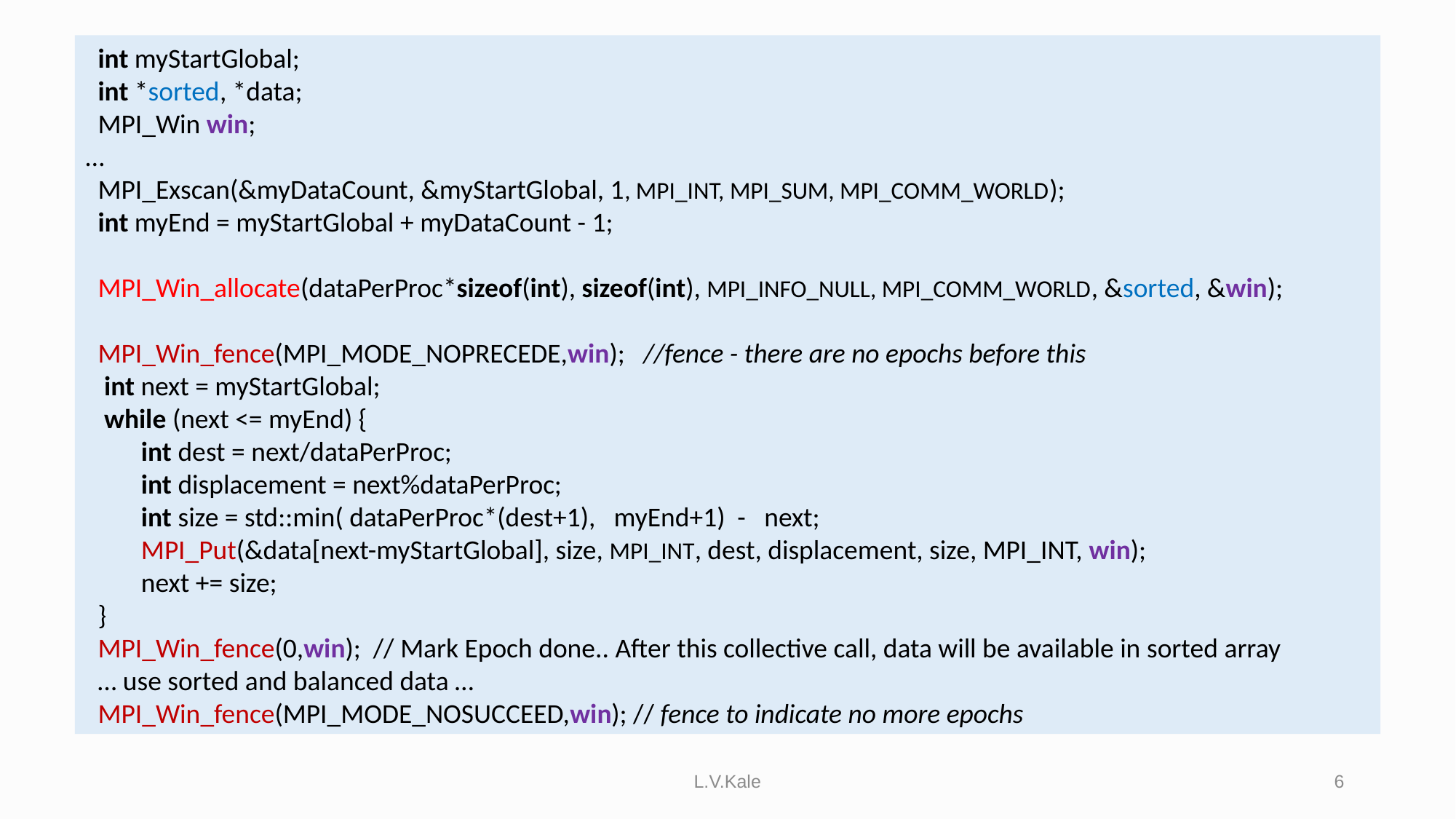

int myStartGlobal;
  int *sorted, *data;
  MPI_Win win;
…
  MPI_Exscan(&myDataCount, &myStartGlobal, 1, MPI_INT, MPI_SUM, MPI_COMM_WORLD);
  int myEnd = myStartGlobal + myDataCount - 1;

  MPI_Win_allocate(dataPerProc*sizeof(int), sizeof(int), MPI_INFO_NULL, MPI_COMM_WORLD, &sorted, &win);
  MPI_Win_fence(MPI_MODE_NOPRECEDE,win);   //fence - there are no epochs before this
   int next = myStartGlobal;
   while (next <= myEnd) {
         int dest = next/dataPerProc;
         int displacement = next%dataPerProc;
         int size = std::min( dataPerProc*(dest+1),   myEnd+1)  -   next;
         MPI_Put(&data[next-myStartGlobal], size, MPI_INT, dest, displacement, size, MPI_INT, win);
         next += size;
  }
  MPI_Win_fence(0,win);  // Mark Epoch done.. After this collective call, data will be available in sorted array
  … use sorted and balanced data …
  MPI_Win_fence(MPI_MODE_NOSUCCEED,win); // fence to indicate no more epochs
L.V.Kale
6